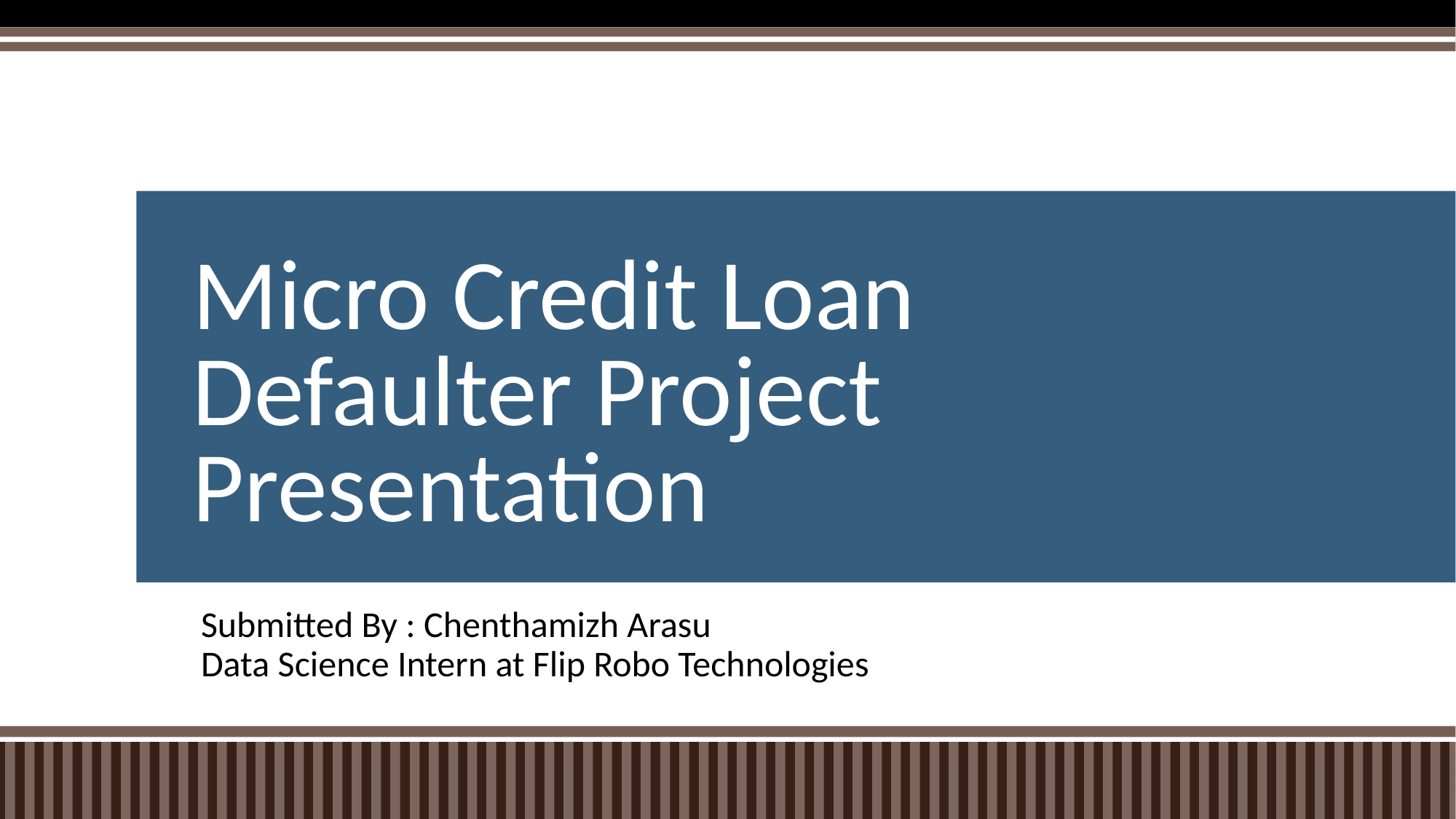

# Micro Credit Loan Defaulter Project Presentation
 Submitted By : Chenthamizh Arasu
 Data Science Intern at Flip Robo Technologies